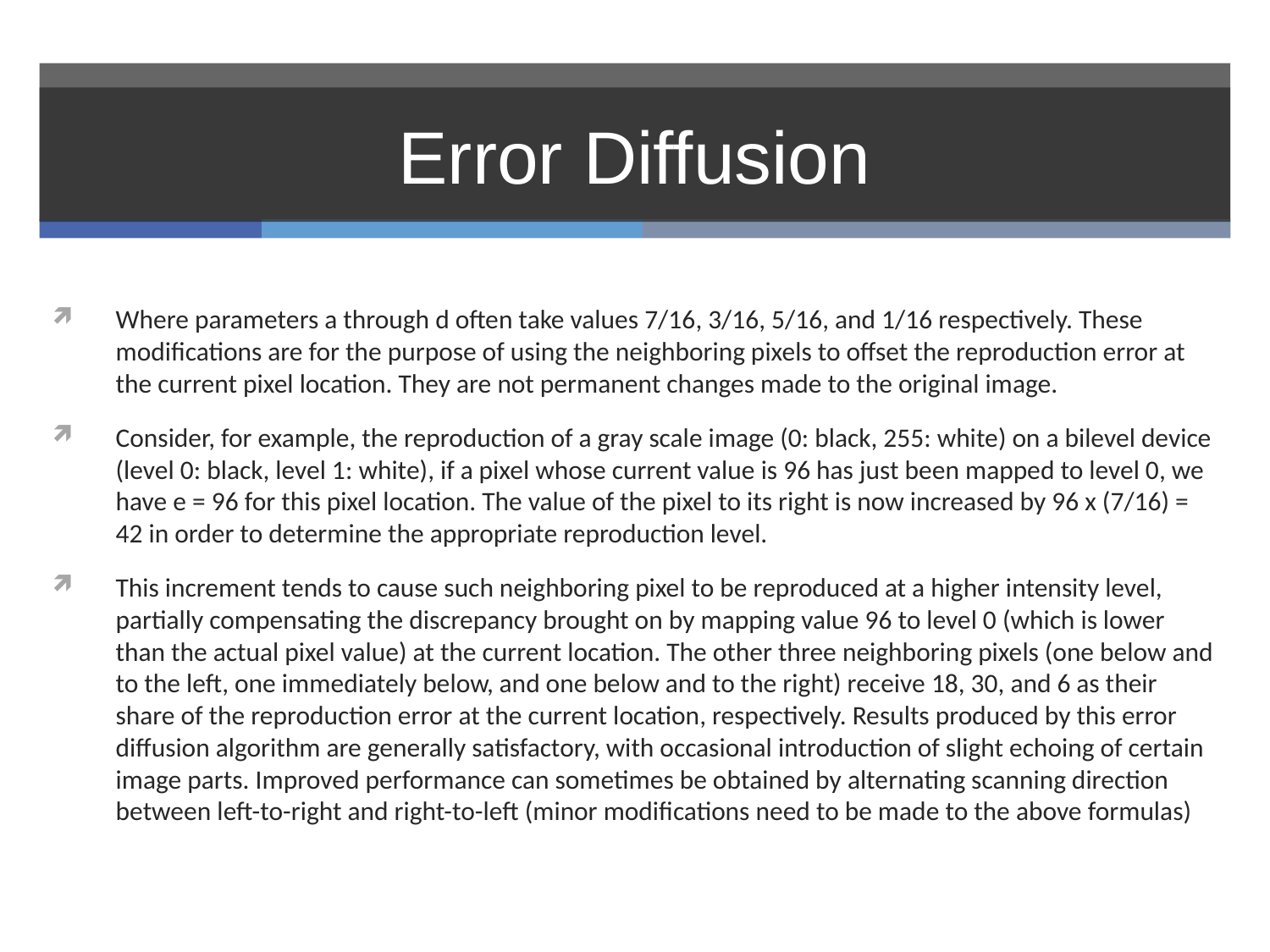

# Error Diffusion
Where parameters a through d often take values 7/16, 3/16, 5/16, and 1/16 respectively. These modifications are for the purpose of using the neighboring pixels to offset the reproduction error at the current pixel location. They are not permanent changes made to the original image.
Consider, for example, the reproduction of a gray scale image (0: black, 255: white) on a bilevel device (level 0: black, level 1: white), if a pixel whose current value is 96 has just been mapped to level 0, we have e = 96 for this pixel location. The value of the pixel to its right is now increased by 96 x (7/16) = 42 in order to determine the appropriate reproduction level.
This increment tends to cause such neighboring pixel to be reproduced at a higher intensity level, partially compensating the discrepancy brought on by mapping value 96 to level 0 (which is lower than the actual pixel value) at the current location. The other three neighboring pixels (one below and to the left, one immediately below, and one below and to the right) receive 18, 30, and 6 as their share of the reproduction error at the current location, respectively. Results produced by this error diffusion algorithm are generally satisfactory, with occasional introduction of slight echoing of certain image parts. Improved performance can sometimes be obtained by alternating scanning direction between left-to-right and right-to-left (minor modifications need to be made to the above formulas)